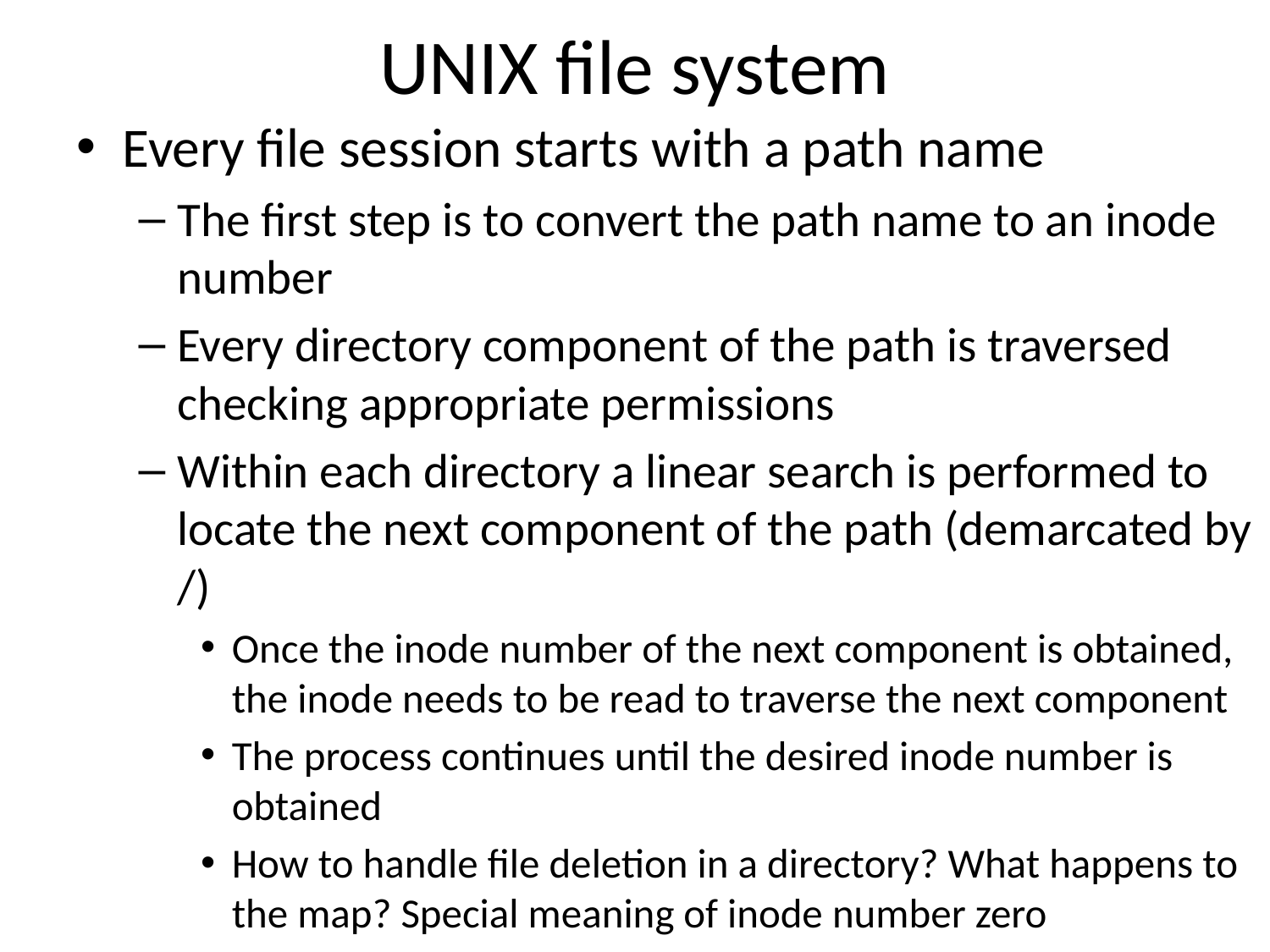

# UNIX file system
Every file session starts with a path name
The first step is to convert the path name to an inode number
Every directory component of the path is traversed checking appropriate permissions
Within each directory a linear search is performed to locate the next component of the path (demarcated by /)
Once the inode number of the next component is obtained, the inode needs to be read to traverse the next component
The process continues until the desired inode number is obtained
How to handle file deletion in a directory? What happens to the map? Special meaning of inode number zero